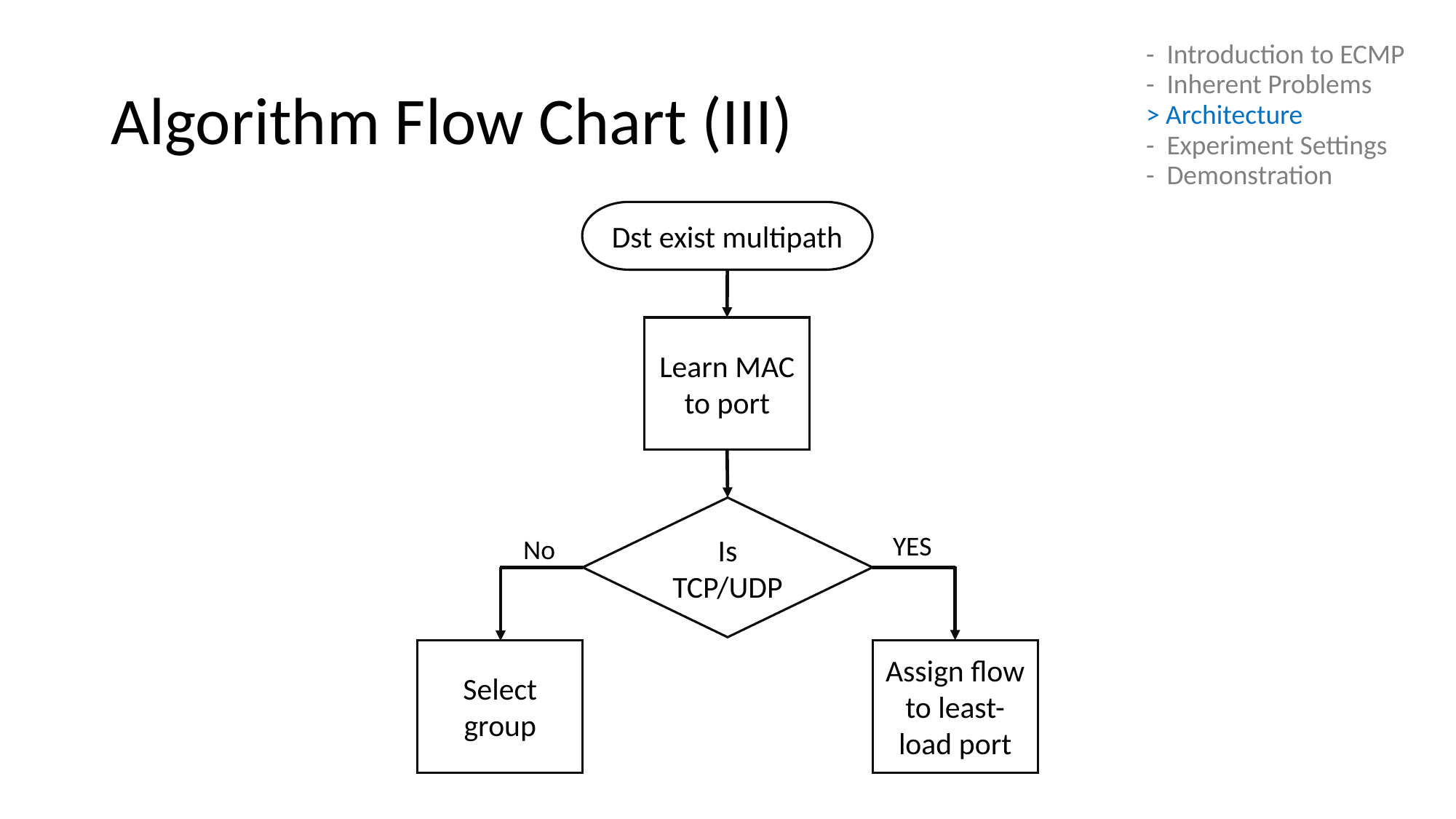

# Algorithm Flow Chart (III)
-  Introduction to ECMP
-  Inherent Problems
> Architecture
-  Experiment Settings
-  Demonstration
Dst exist multipath
Learn MAC to port
Is TCP/UDP
YES
No
Select group
Assign flow to least-load port